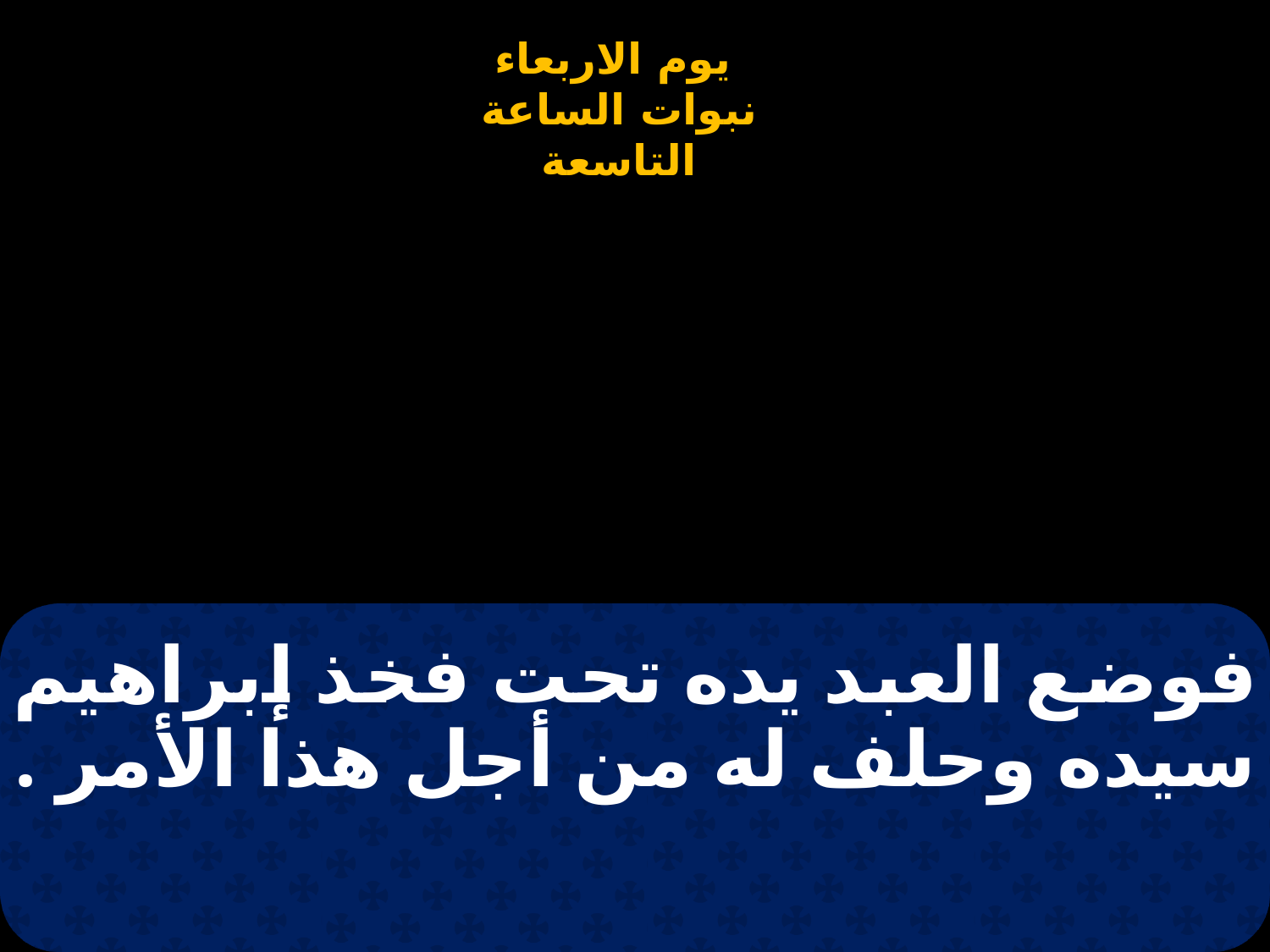

# فوضع العبد يده تحت فخذ إبراهيم سيده وحلف له من أجل هذا الأمر .